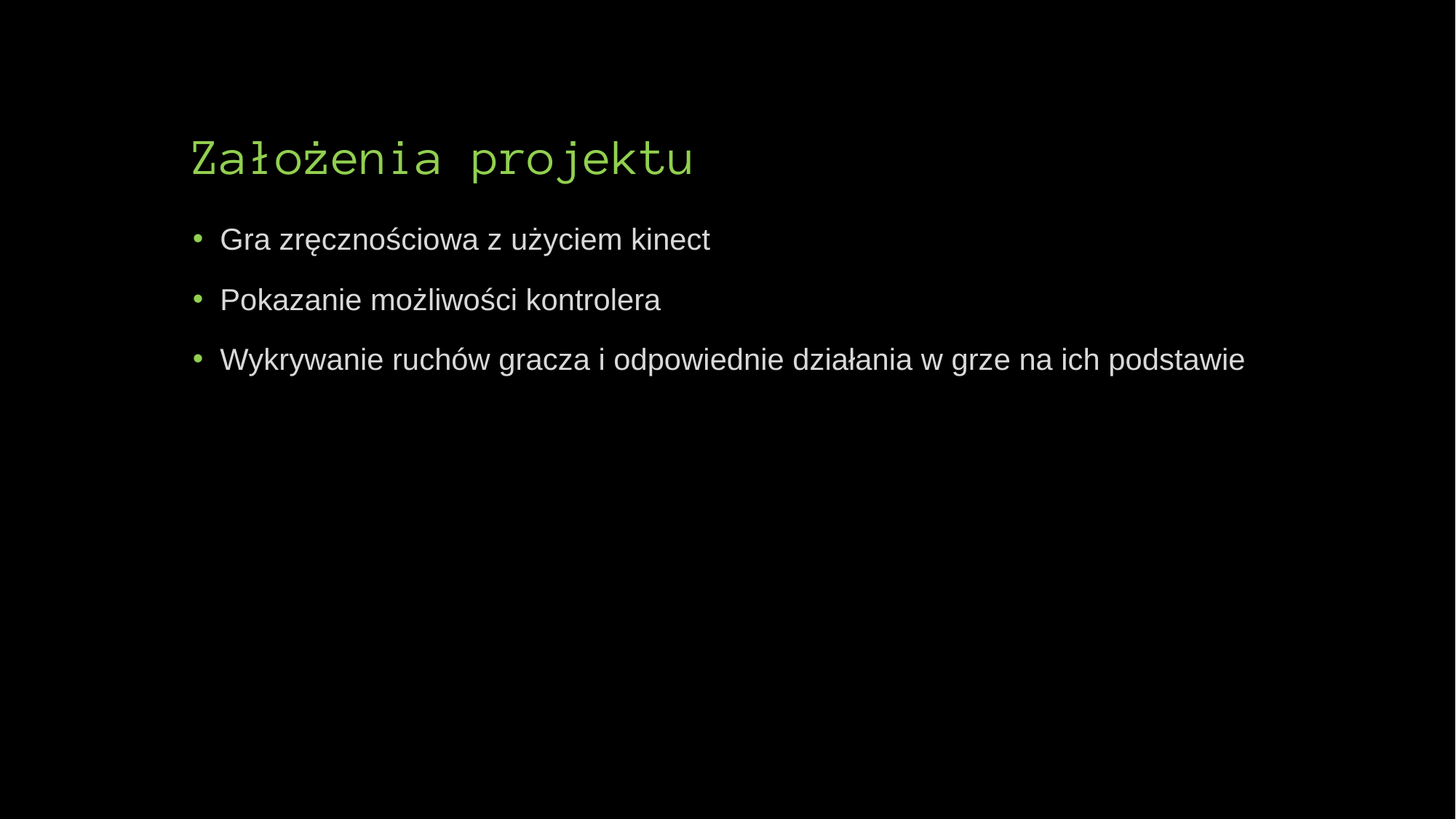

# Założenia projektu
Gra zręcznościowa z użyciem kinect
Pokazanie możliwości kontrolera
Wykrywanie ruchów gracza i odpowiednie działania w grze na ich podstawie